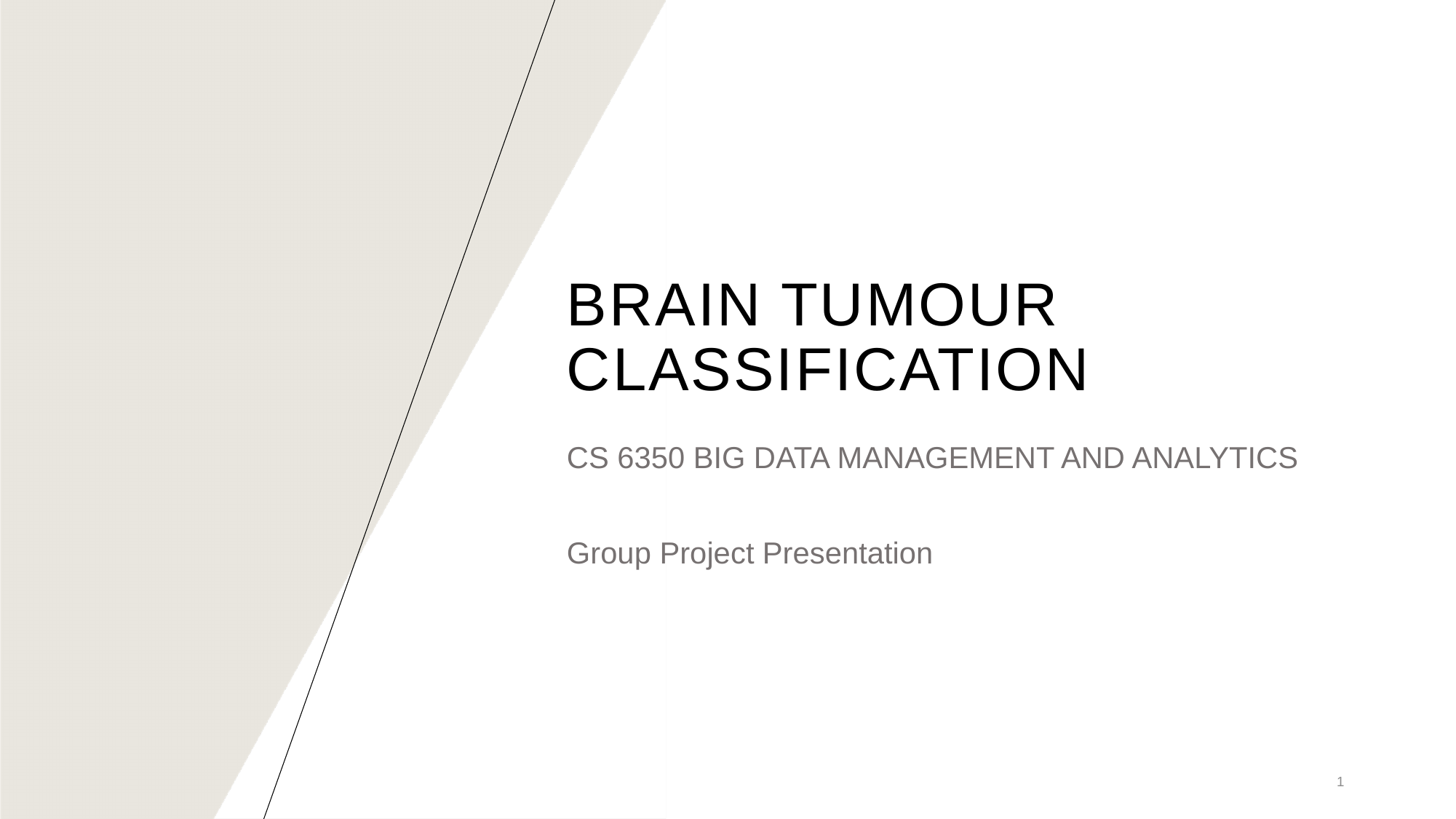

# BRAIN TUMOUR CLASSIFICATION
CS 6350 BIG DATA MANAGEMENT AND ANALYTICS

Group Project Presentation

1